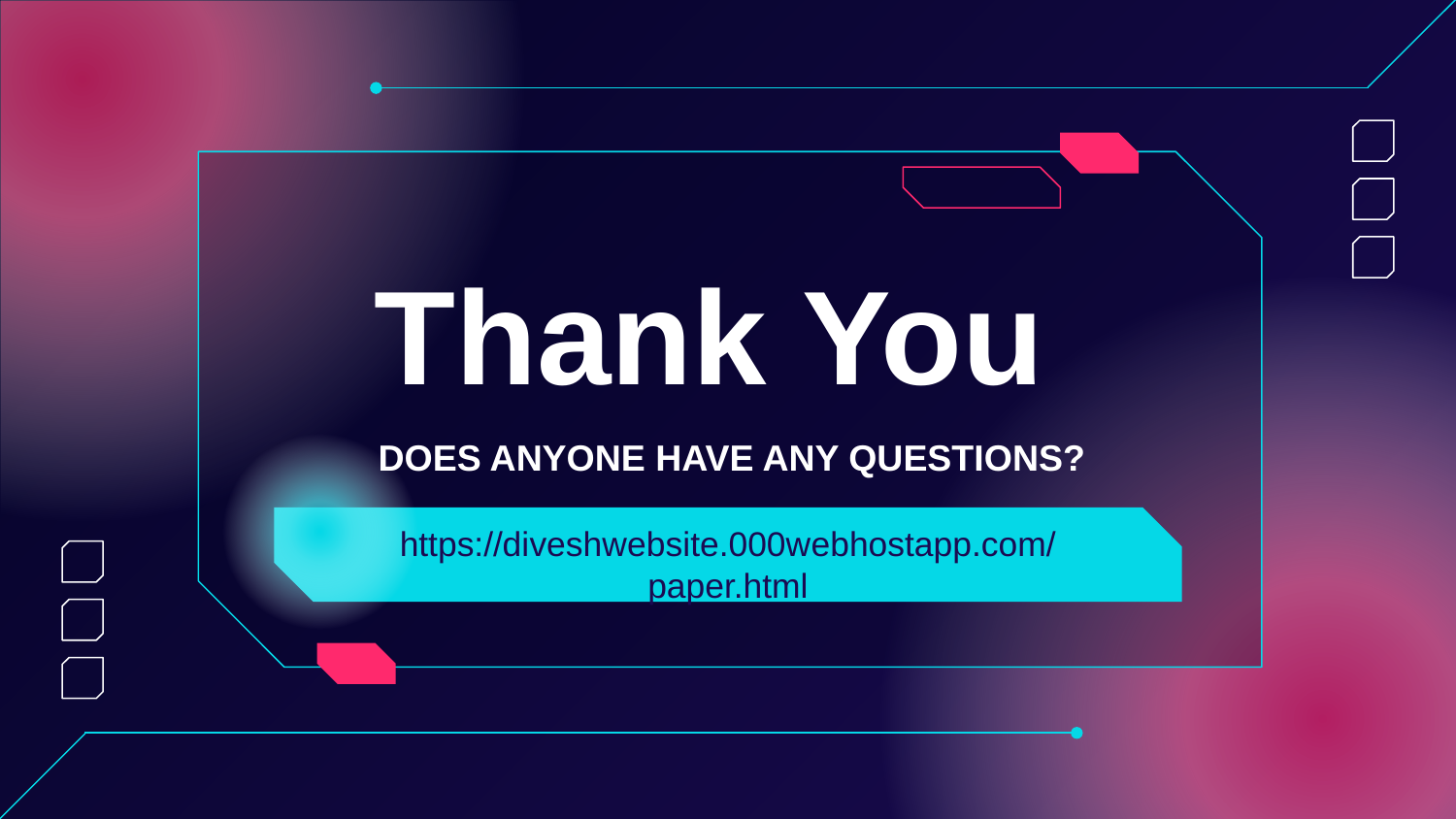

# Thank You

DOES ANYONE HAVE ANY QUESTIONS?

https://diveshwebsite.000webhostapp.com/paper.html